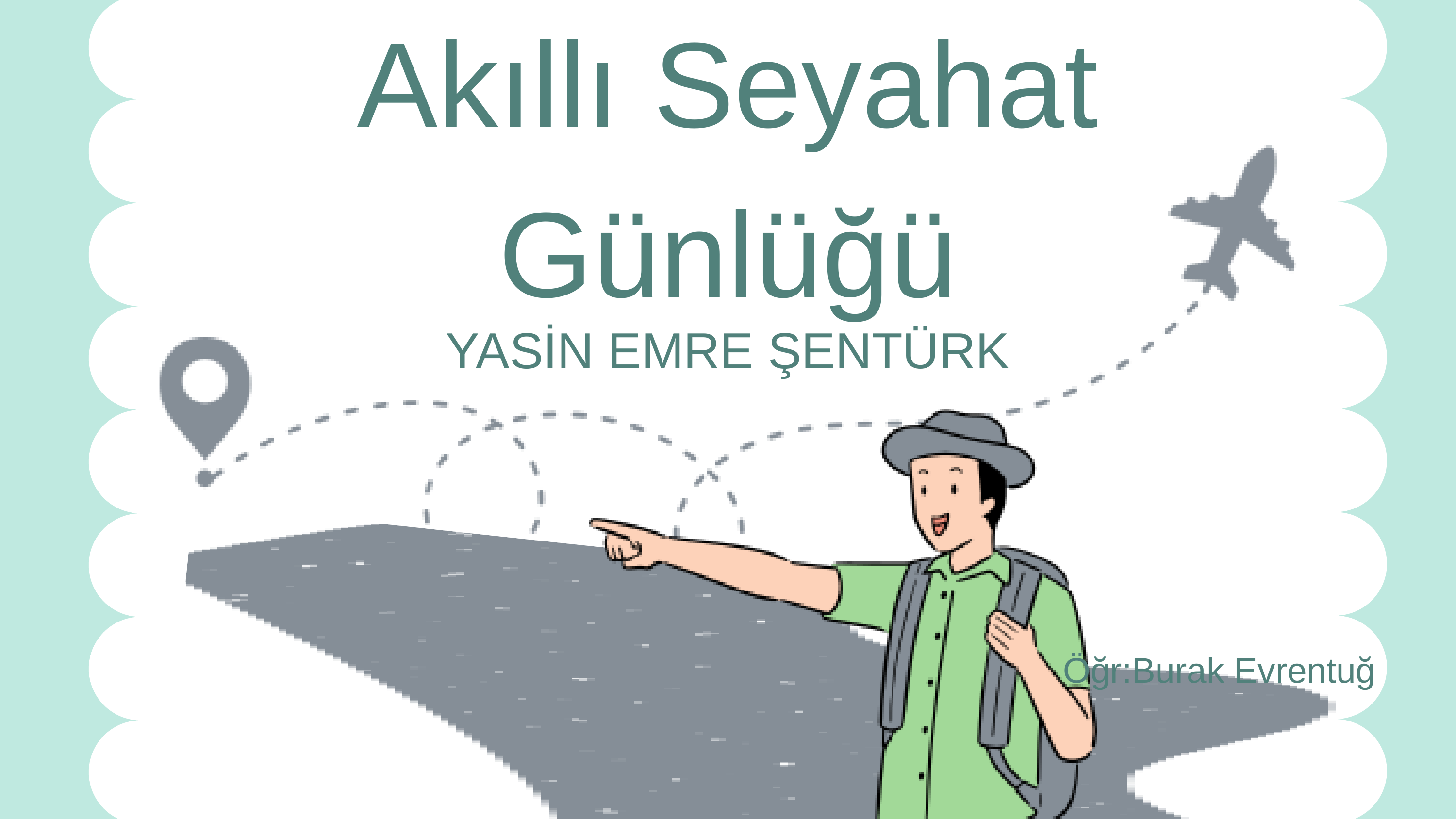

Akıllı Seyahat Günlüğü

YASİN EMRE ŞENTÜRK

Öğr:Burak Evrentuğ